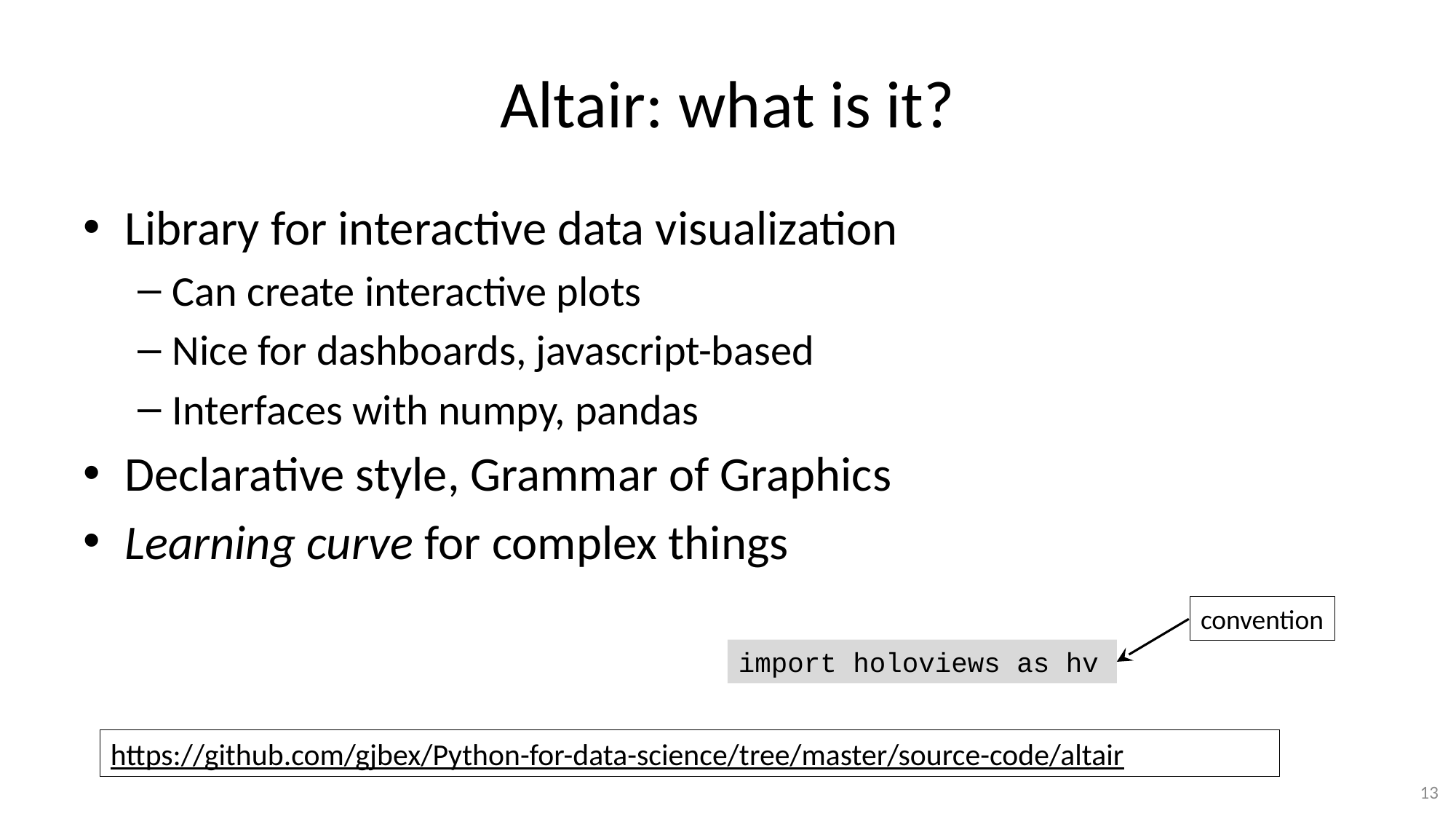

# Altair: what is it?
Library for interactive data visualization
Can create interactive plots
Nice for dashboards, javascript-based
Interfaces with numpy, pandas
Declarative style, Grammar of Graphics
Learning curve for complex things

convention
import holoviews as hv
https://github.com/gjbex/Python-for-data-science/tree/master/source-code/altair
13